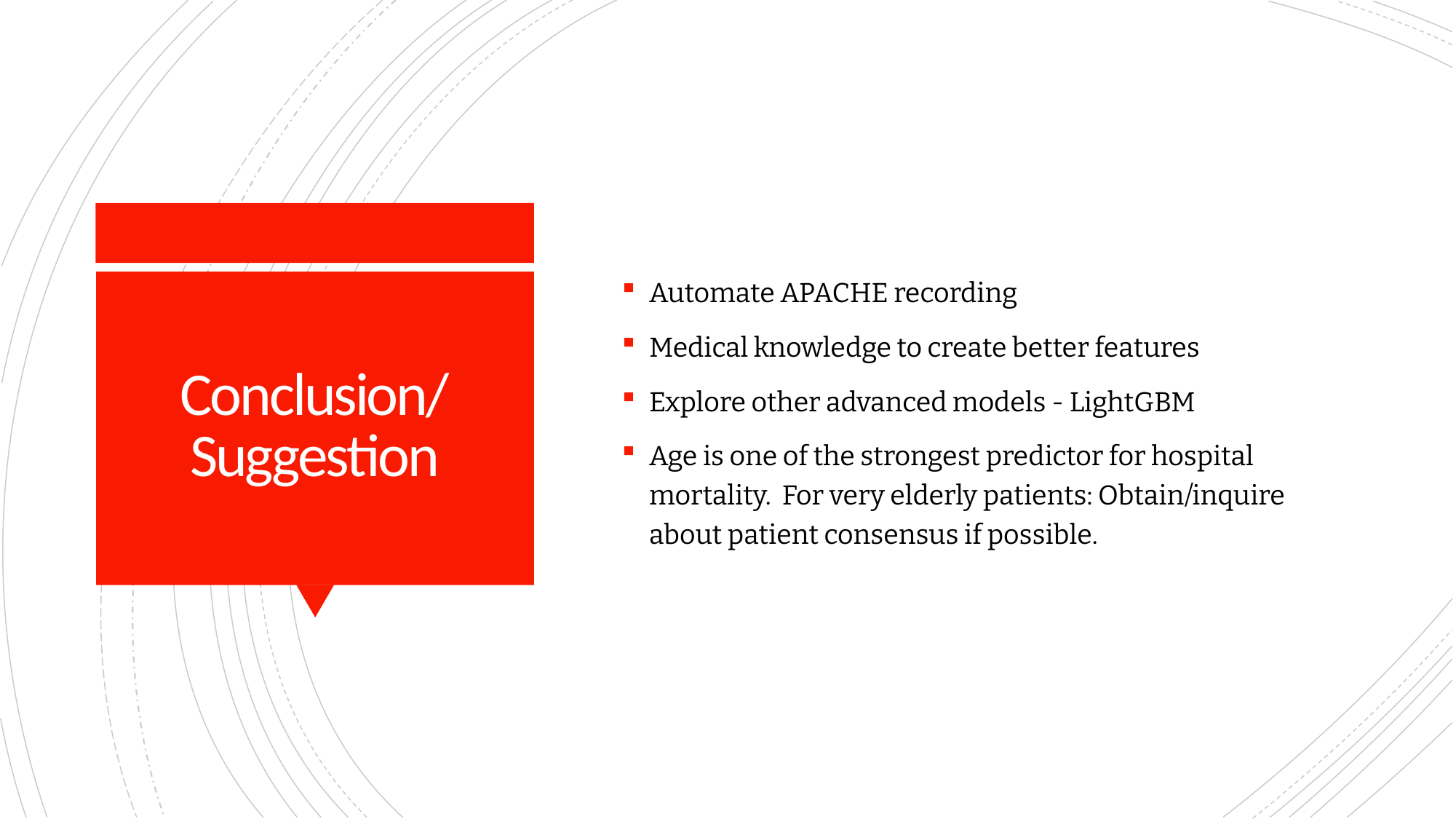

Automate APACHE recording
Medical knowledge to create better features
Explore other advanced models - LightGBM
Age is one of the strongest predictor for hospital mortality.  For very elderly patients: Obtain/inquire about patient consensus if possible.
# Conclusion/ Suggestion